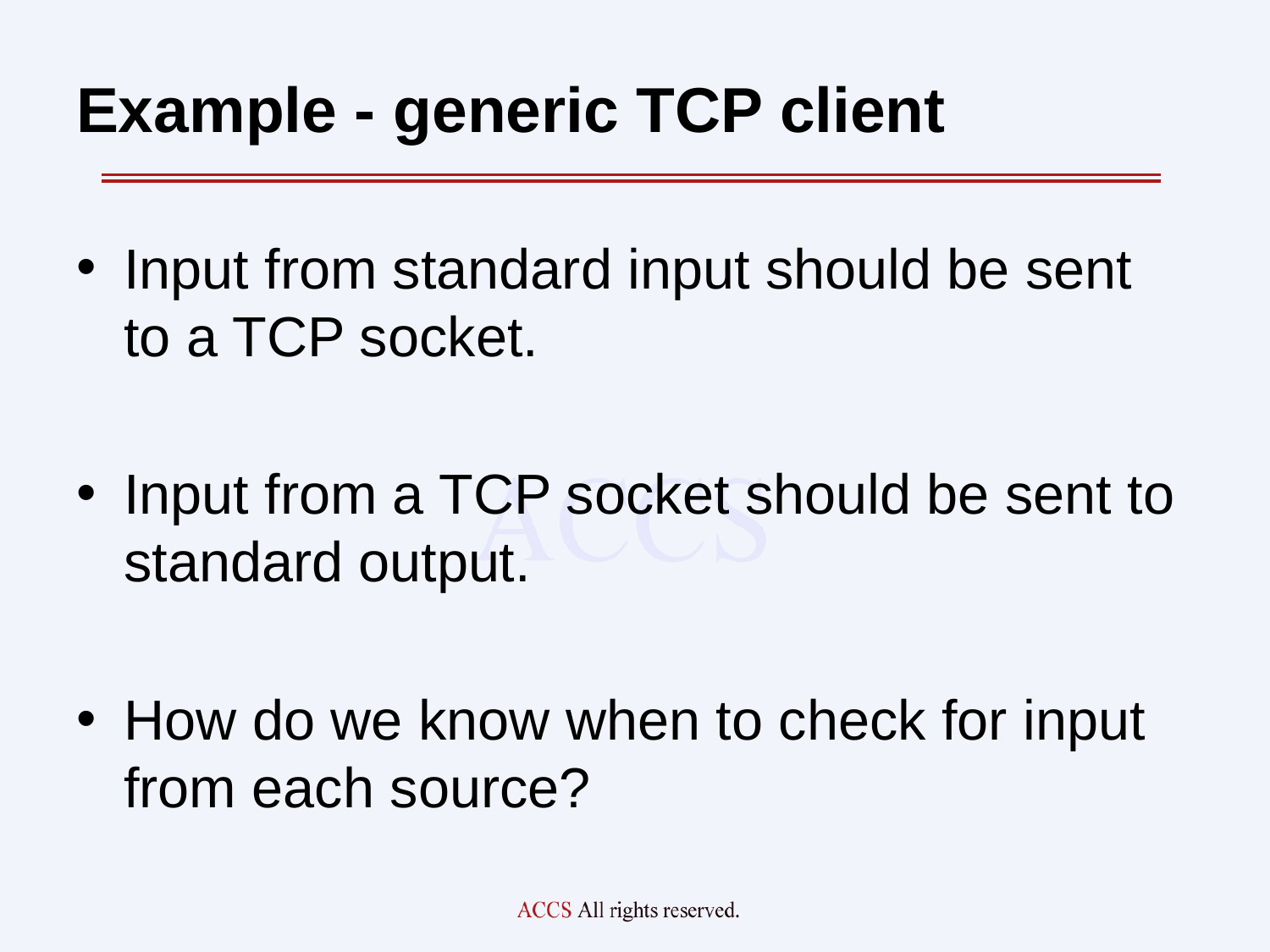

# Example - generic TCP client
Input from standard input should be sent to a TCP socket.

Input from a TCP socket should be sent to standard output.

How do we know when to check for input from each source?